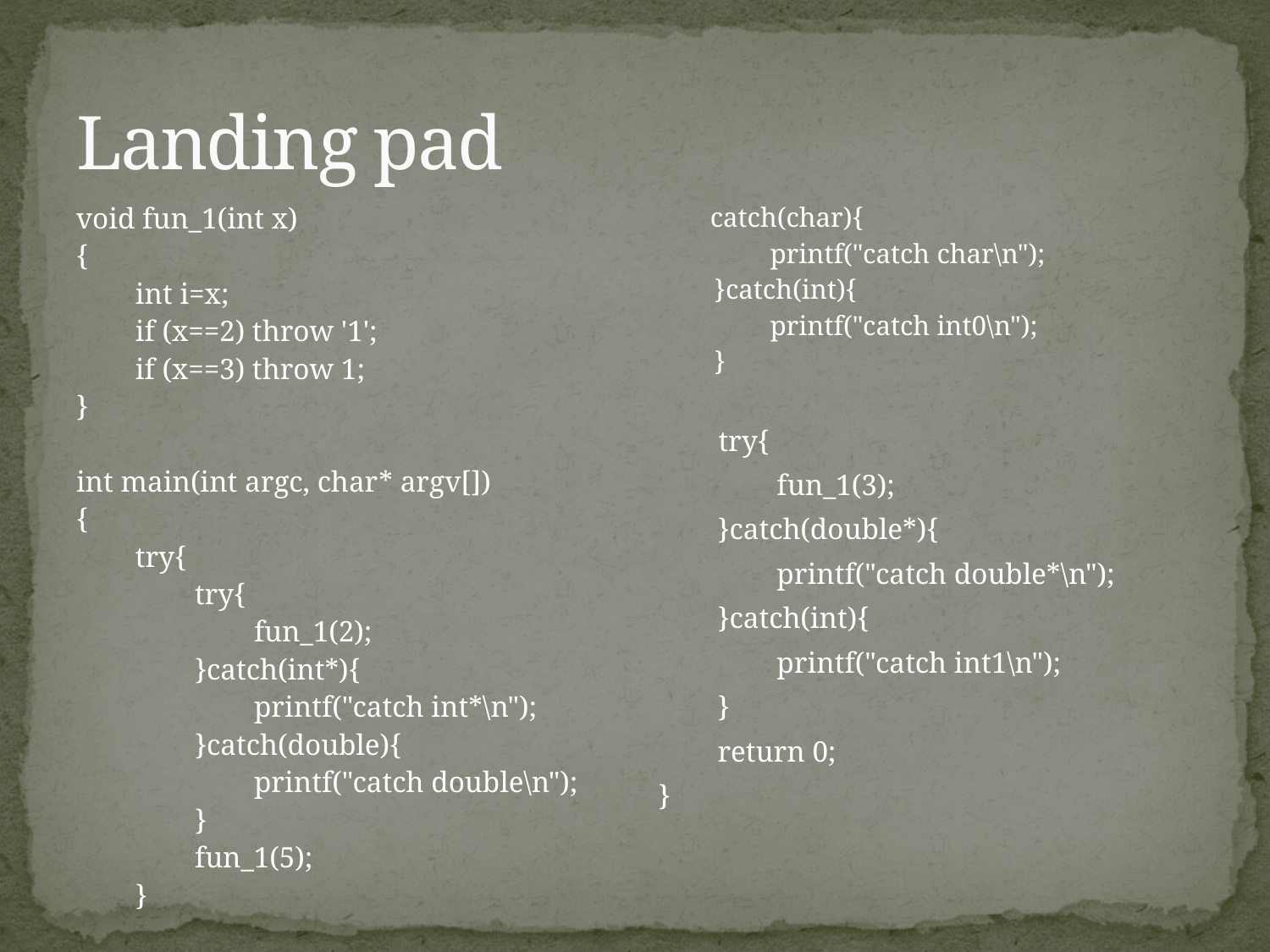

# Landing pad
void fun_1(int x)
{
        int i=x;
        if (x==2) throw '1';
        if (x==3) throw 1;
}

int main(int argc, char* argv[])
{
        try{
                try{
                        fun_1(2);
                }catch(int*){
                        printf("catch int*\n");
                }catch(double){
                        printf("catch double\n");
                }
                fun_1(5);
        }
	  catch(char){
                printf("catch char\n");
        }catch(int){
                printf("catch int0\n");
        }

	   try{
                fun_1(3);
        }catch(double*){
                printf("catch double*\n");
        }catch(int){
                printf("catch int1\n");
        }
        return 0;
}